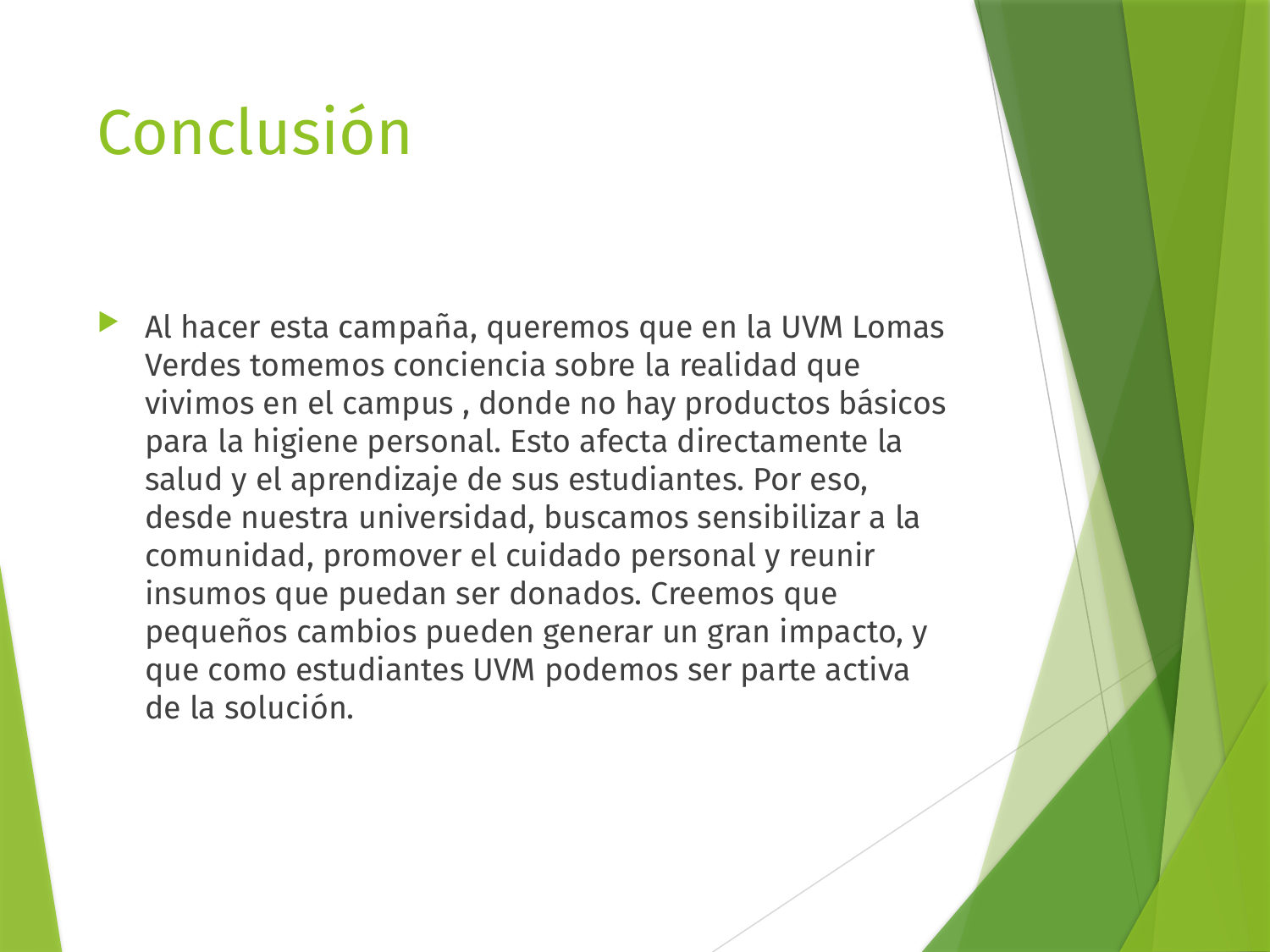

# Conclusión
Al hacer esta campaña, queremos que en la UVM Lomas Verdes tomemos conciencia sobre la realidad que vivimos en el campus , donde no hay productos básicos para la higiene personal. Esto afecta directamente la salud y el aprendizaje de sus estudiantes. Por eso, desde nuestra universidad, buscamos sensibilizar a la comunidad, promover el cuidado personal y reunir insumos que puedan ser donados. Creemos que pequeños cambios pueden generar un gran impacto, y que como estudiantes UVM podemos ser parte activa de la solución.